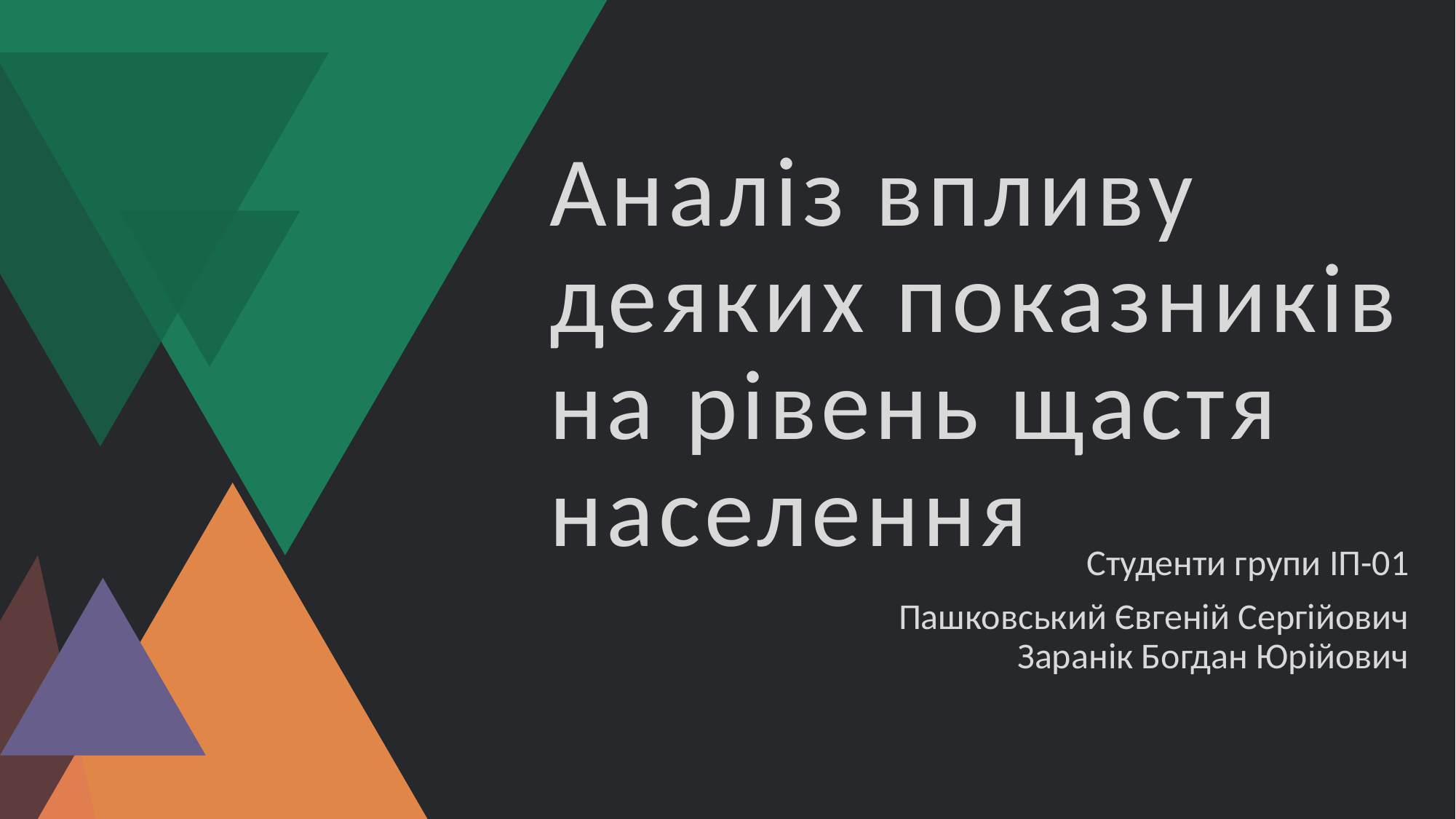

# Аналіз впливу деяких показників на рівень щастя населення
Студенти групи ІП-01
Пашковський Євгеній Сергійович
Заранік Богдан Юрійович